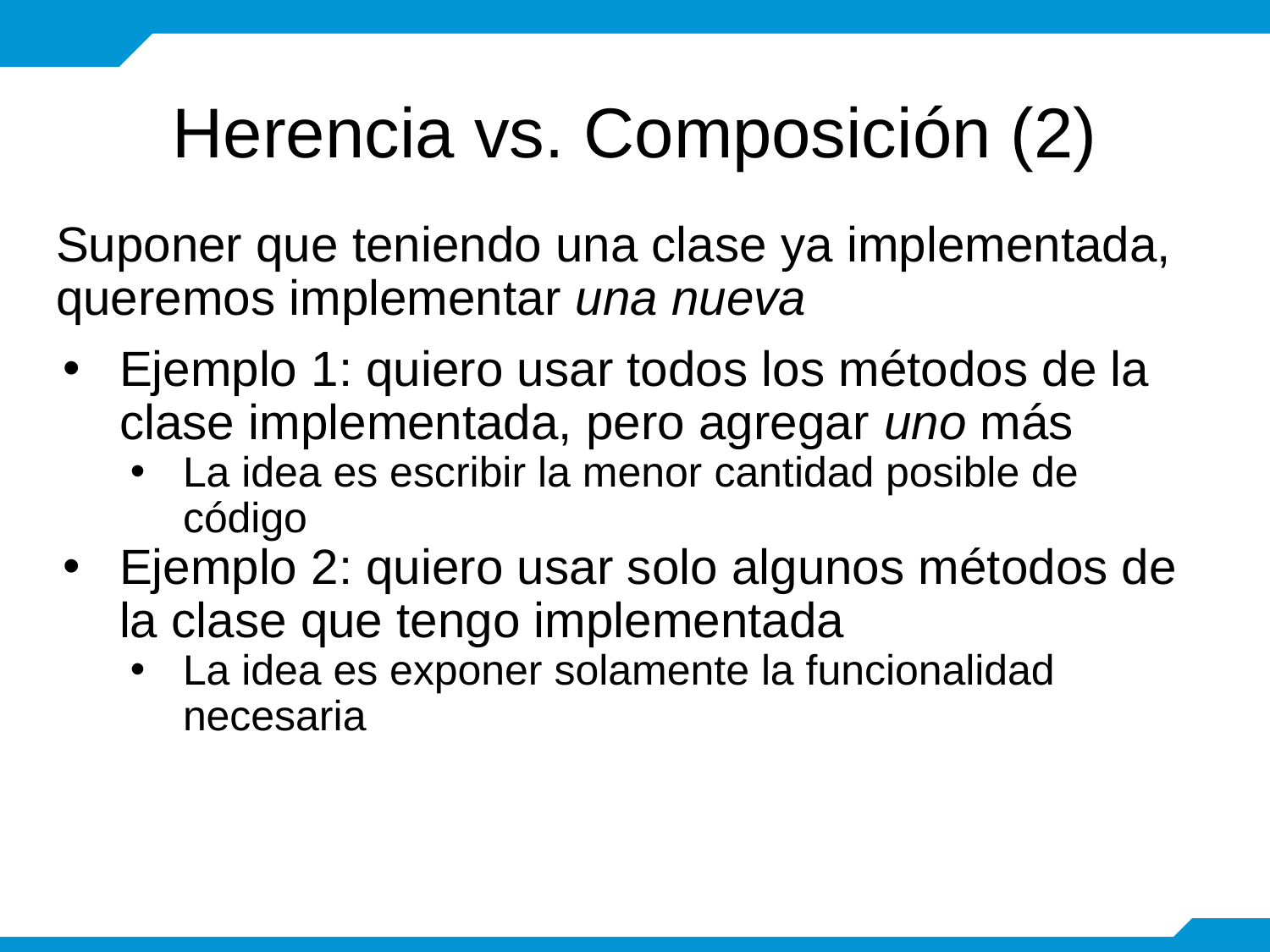

# Herencia vs. Composición (2)
Suponer que teniendo una clase ya implementada, queremos implementar una nueva
Ejemplo 1: quiero usar todos los métodos de la clase implementada, pero agregar uno más
La idea es escribir la menor cantidad posible de código
Ejemplo 2: quiero usar solo algunos métodos de la clase que tengo implementada
La idea es exponer solamente la funcionalidad necesaria